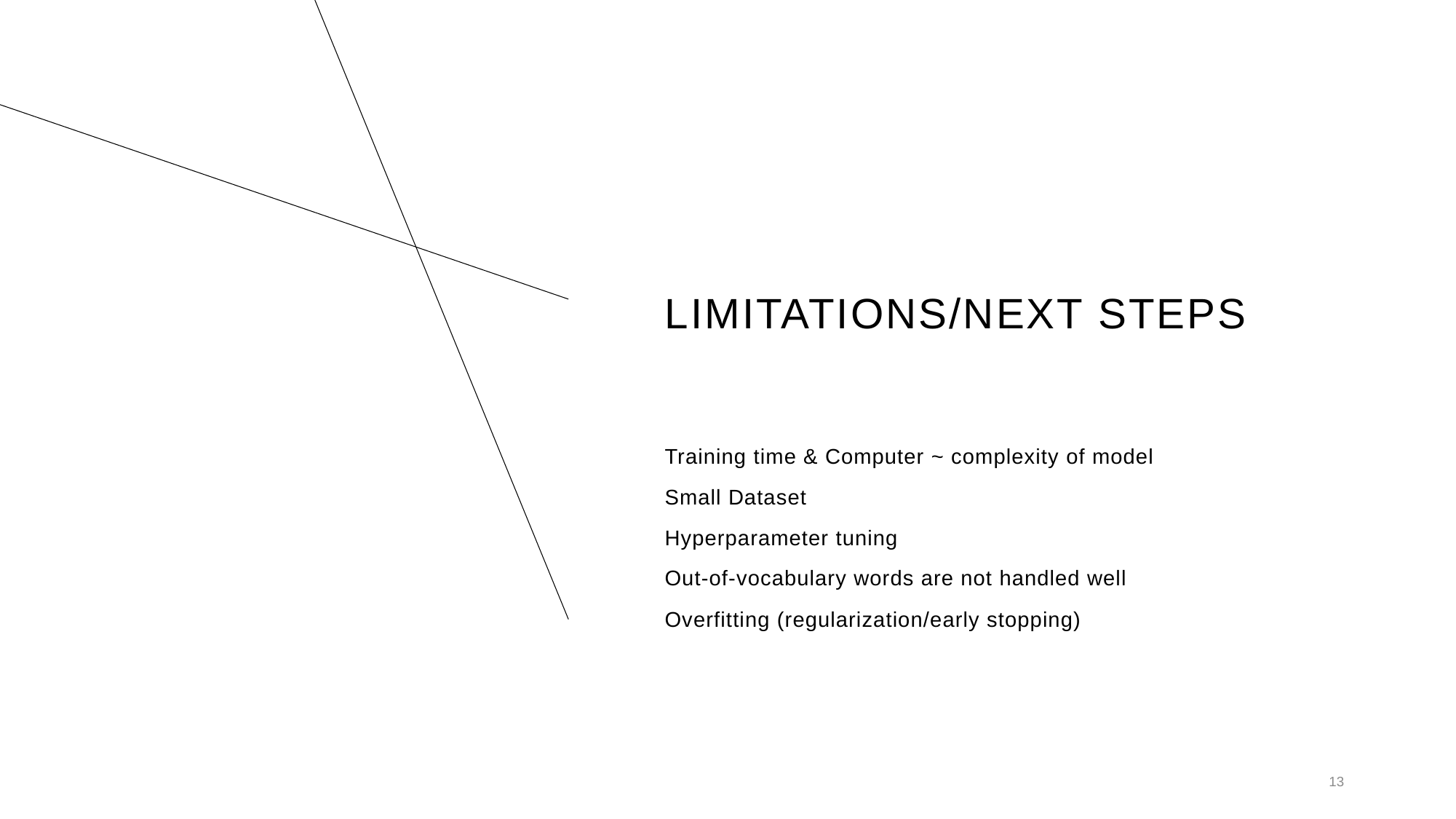

# Limitations/Next steps
Training time & Computer ~ complexity of model
Small Dataset
Hyperparameter tuning
Out-of-vocabulary words are not handled well
Overfitting (regularization/early stopping)

13